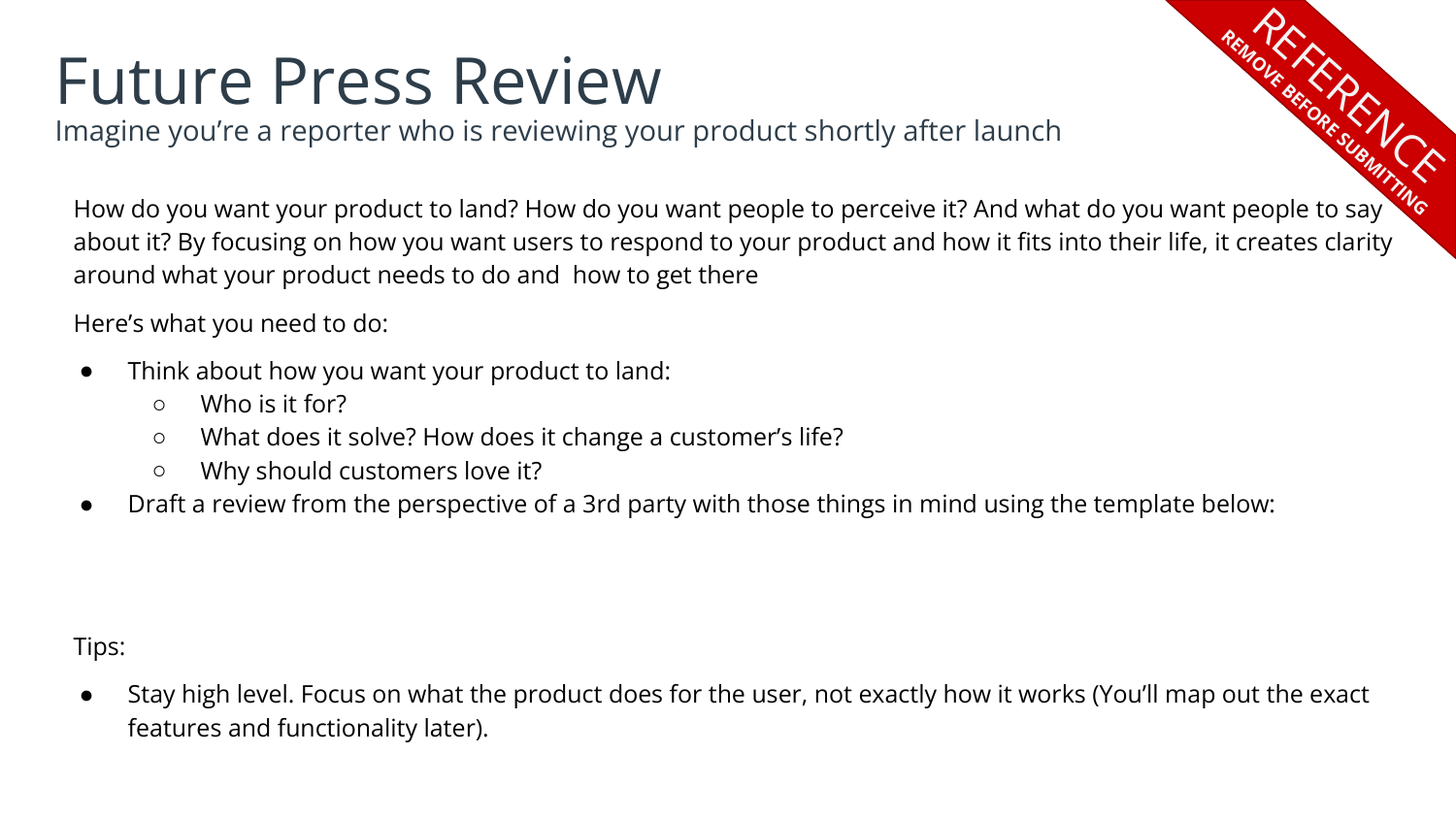

REFERENCE
REMOVE BEFORE SUBMITTING
# Future Press Review
Imagine you’re a reporter who is reviewing your product shortly after launch
How do you want your product to land? How do you want people to perceive it? And what do you want people to say about it? By focusing on how you want users to respond to your product and how it fits into their life, it creates clarity around what your product needs to do and  how to get there
Here’s what you need to do:
Think about how you want your product to land:
Who is it for?
What does it solve? How does it change a customer’s life?
Why should customers love it?
Draft a review from the perspective of a 3rd party with those things in mind using the template below:

Tips:
Stay high level. Focus on what the product does for the user, not exactly how it works (You’ll map out the exact features and functionality later).